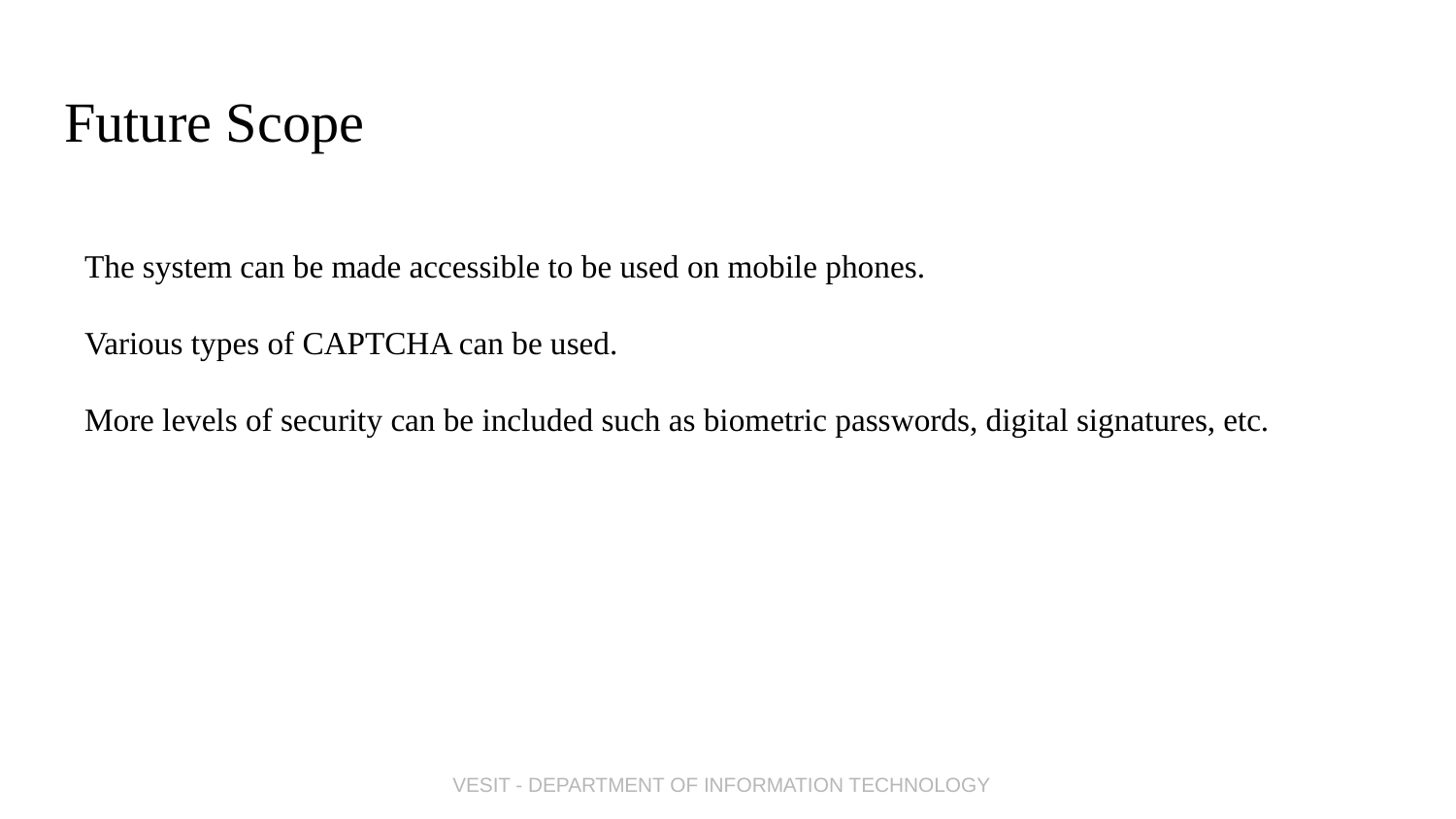

# Future Scope
The system can be made accessible to be used on mobile phones.
Various types of CAPTCHA can be used.
More levels of security can be included such as biometric passwords, digital signatures, etc.